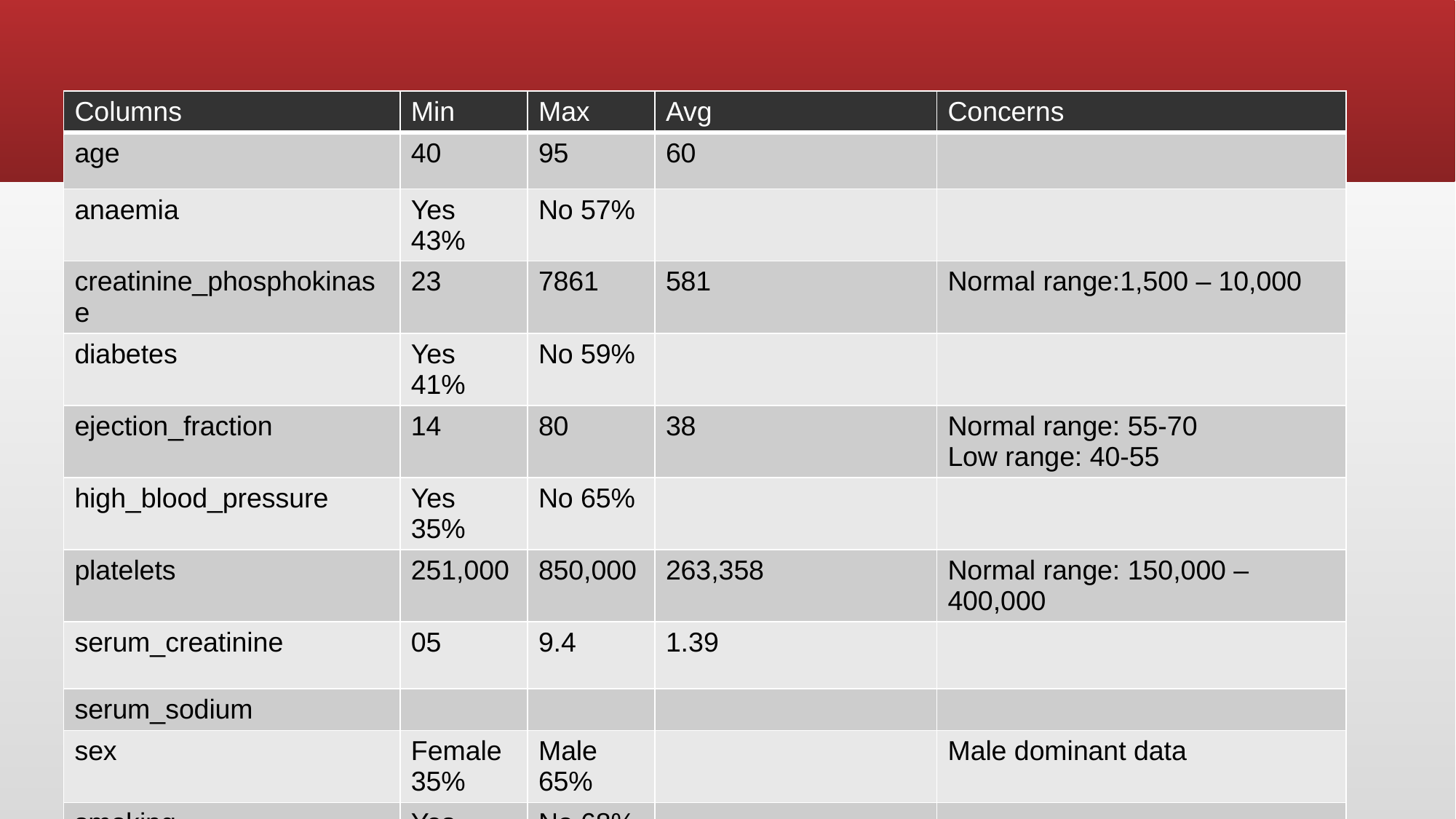

#
| Columns | Min | Max | Avg | Concerns |
| --- | --- | --- | --- | --- |
| age | 40 | 95 | 60 |  |
| anaemia | Yes 43% | No 57% |  |  |
| creatinine\_phosphokinase | 23 | 7861 | 581 | Normal range:1,500 – 10,000 |
| diabetes | Yes 41% | No 59% |  |  |
| ejection\_fraction | 14 | 80 | 38 | Normal range: 55-70 Low range: 40-55 |
| high\_blood\_pressure | Yes 35% | No 65% |  |  |
| platelets | 251,000 | 850,000 | 263,358 | Normal range: 150,000 – 400,000 |
| serum\_creatinine | 05 | 9.4 | 1.39 |  |
| serum\_sodium |  |  |  |  |
| sex | Female 35% | Male 65% |  | Male dominant data |
| smoking | Yes 32% | No 68% |  |  |
| time | 4 | 285 | 130 | Follow-up period (days) |
| DEATH\_EVENT | Yes 32% | No 68% |  | If the patient deceased during the follow-up period (boolean) |